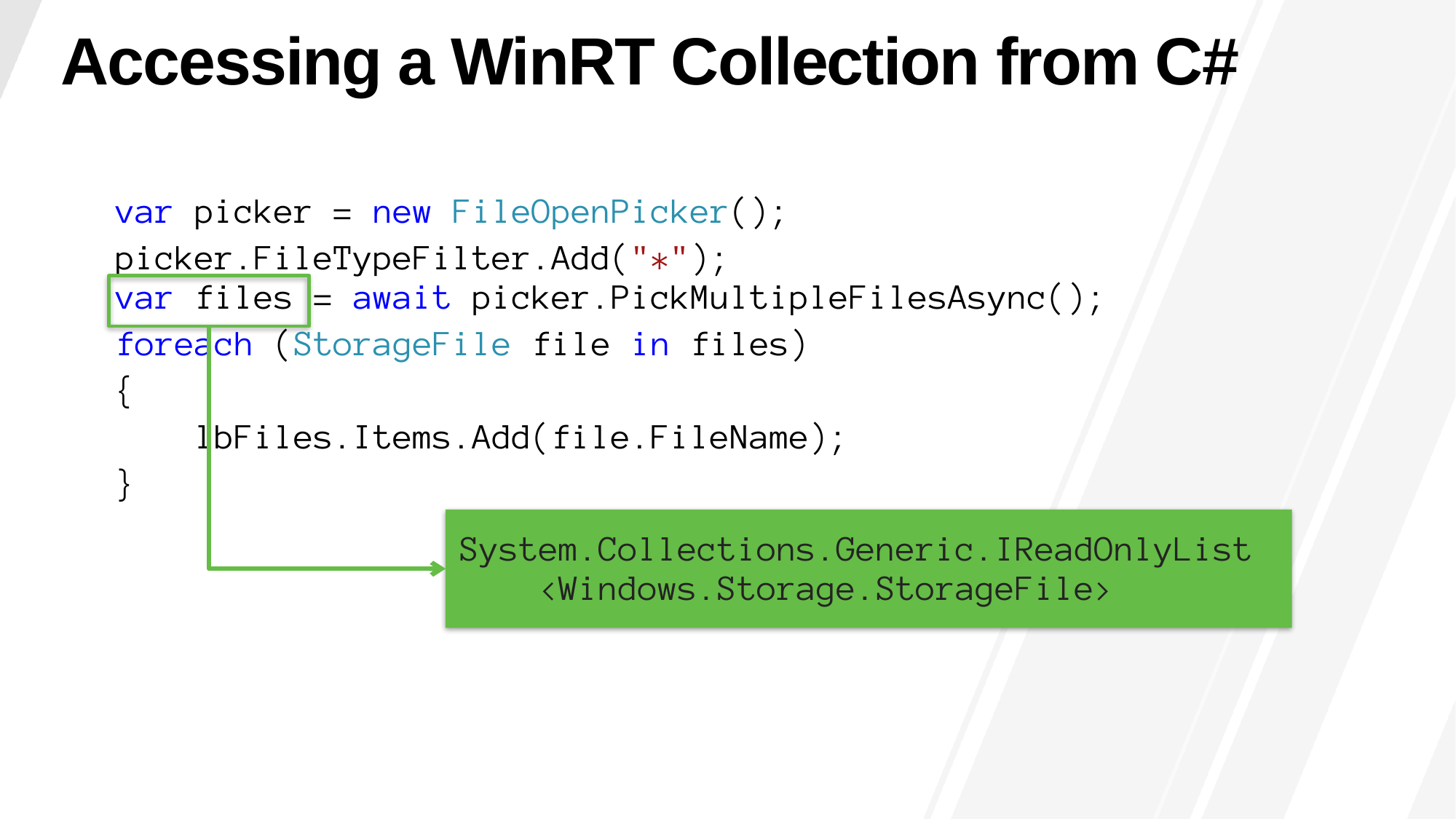

# Accessing a WinRT Collection from C#
var picker = new FileOpenPicker();
picker.FileTypeFilter.Add("*");
var files = await picker.PickMultipleFilesAsync();
foreach (StorageFile file in files)
{
    lbFiles.Items.Add(file.FileName);
}

System.Collections.Generic.IReadOnlyList
    <Windows.Storage.StorageFile>